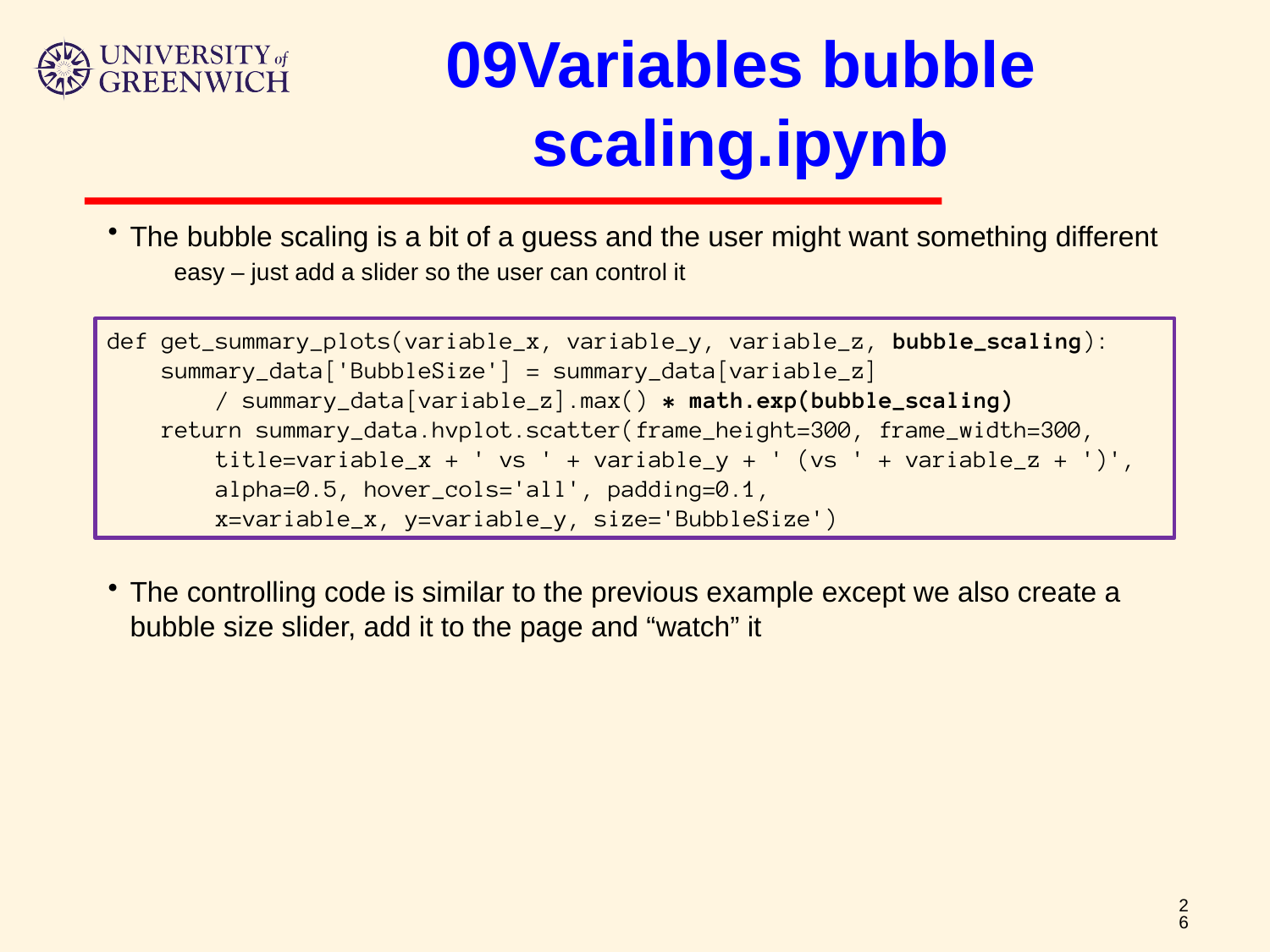

# 09Variables bubble scaling.ipynb
The bubble scaling is a bit of a guess and the user might want something different
easy – just add a slider so the user can control it

The controlling code is similar to the previous example except we also create a bubble size slider, add it to the page and “watch” it

def get_summary_plots(variable_x, variable_y, variable_z, bubble_scaling):
    summary_data['BubbleSize'] = summary_data[variable_z]
        / summary_data[variable_z].max() * math.exp(bubble_scaling)
    return summary_data.hvplot.scatter(frame_height=300, frame_width=300,
        title=variable_x + ' vs ' + variable_y + ' (vs ' + variable_z + ')',
        alpha=0.5, hover_cols='all', padding=0.1,
        x=variable_x, y=variable_y, size='BubbleSize')
26